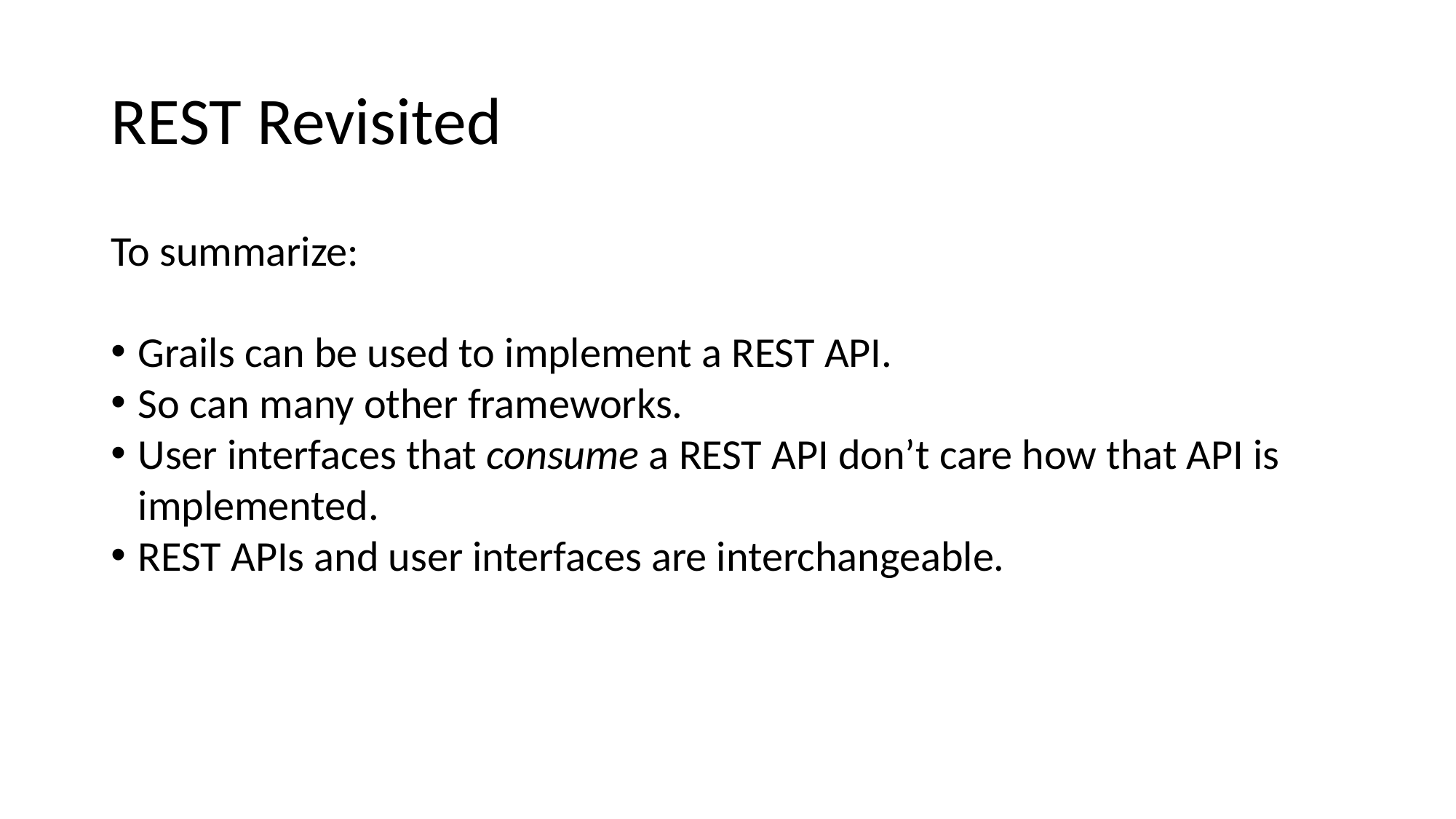

# REST Revisited
To summarize:

Grails can be used to implement a REST API.
So can many other frameworks.
User interfaces that consume a REST API don’t care how that API is implemented.
REST APIs and user interfaces are interchangeable.